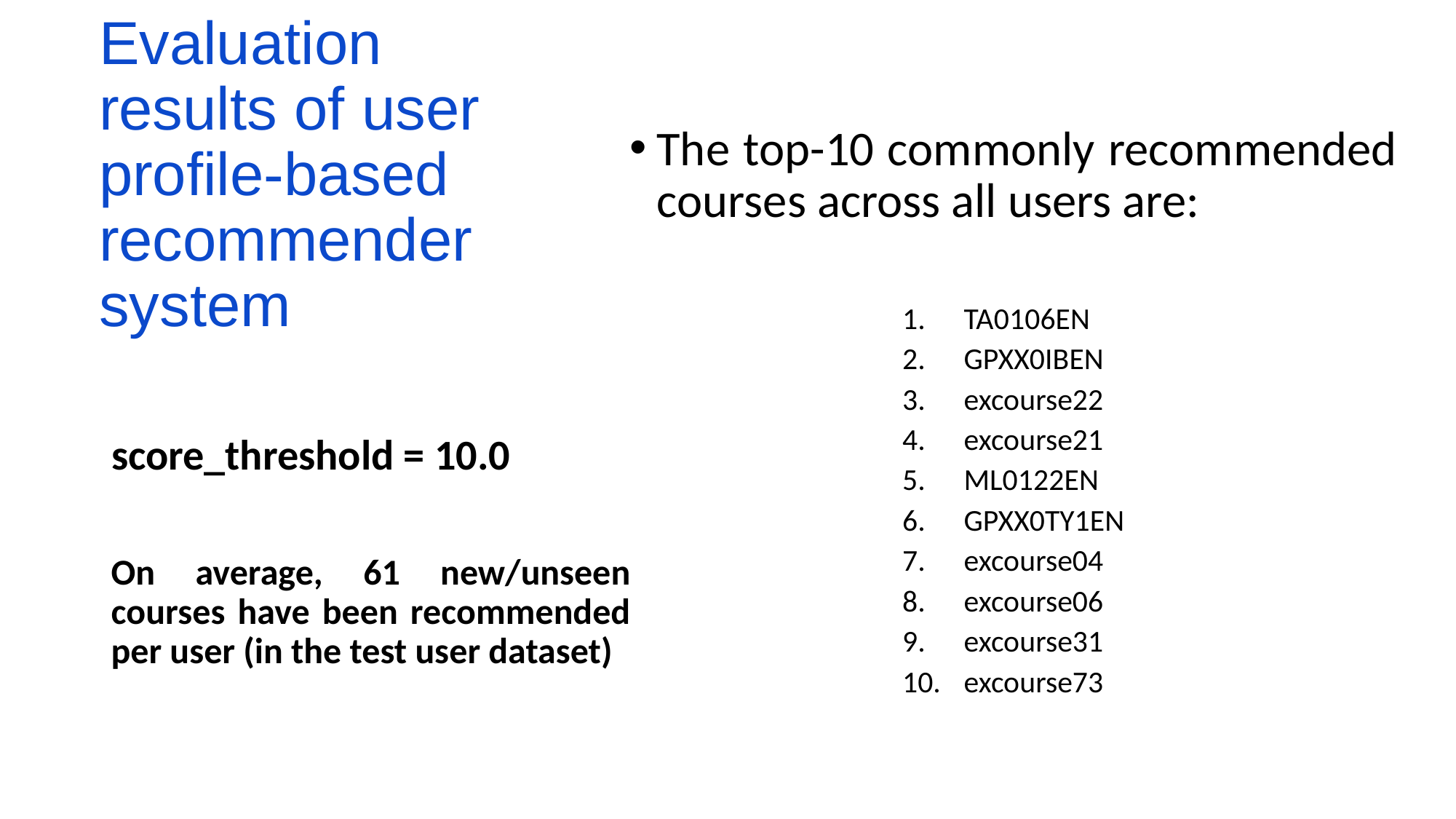

The top-10 commonly recommended courses across all users are:

TA0106EN
GPXX0IBEN
excourse22
excourse21
ML0122EN
GPXX0TY1EN
excourse04
excourse06
excourse31
excourse73
# Evaluation results of user profile-based recommender system
score_threshold = 10.0
On average, 61 new/unseen courses have been recommended per user (in the test user dataset)